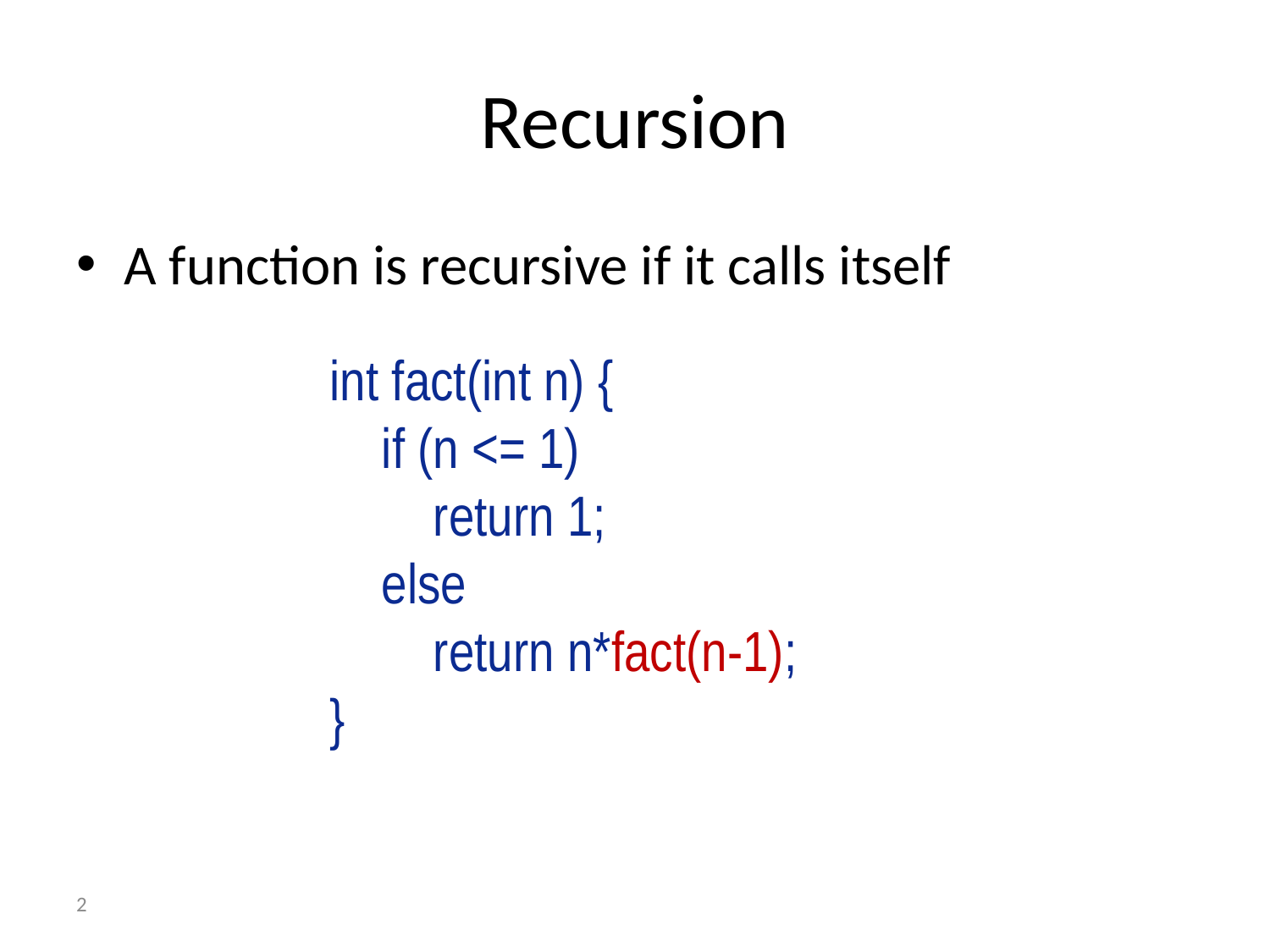

# Recursion
A function is recursive if it calls itself
int fact(int n) {
    if (n <= 1)
        return 1;
    else
        return n*fact(n-1);
}
2